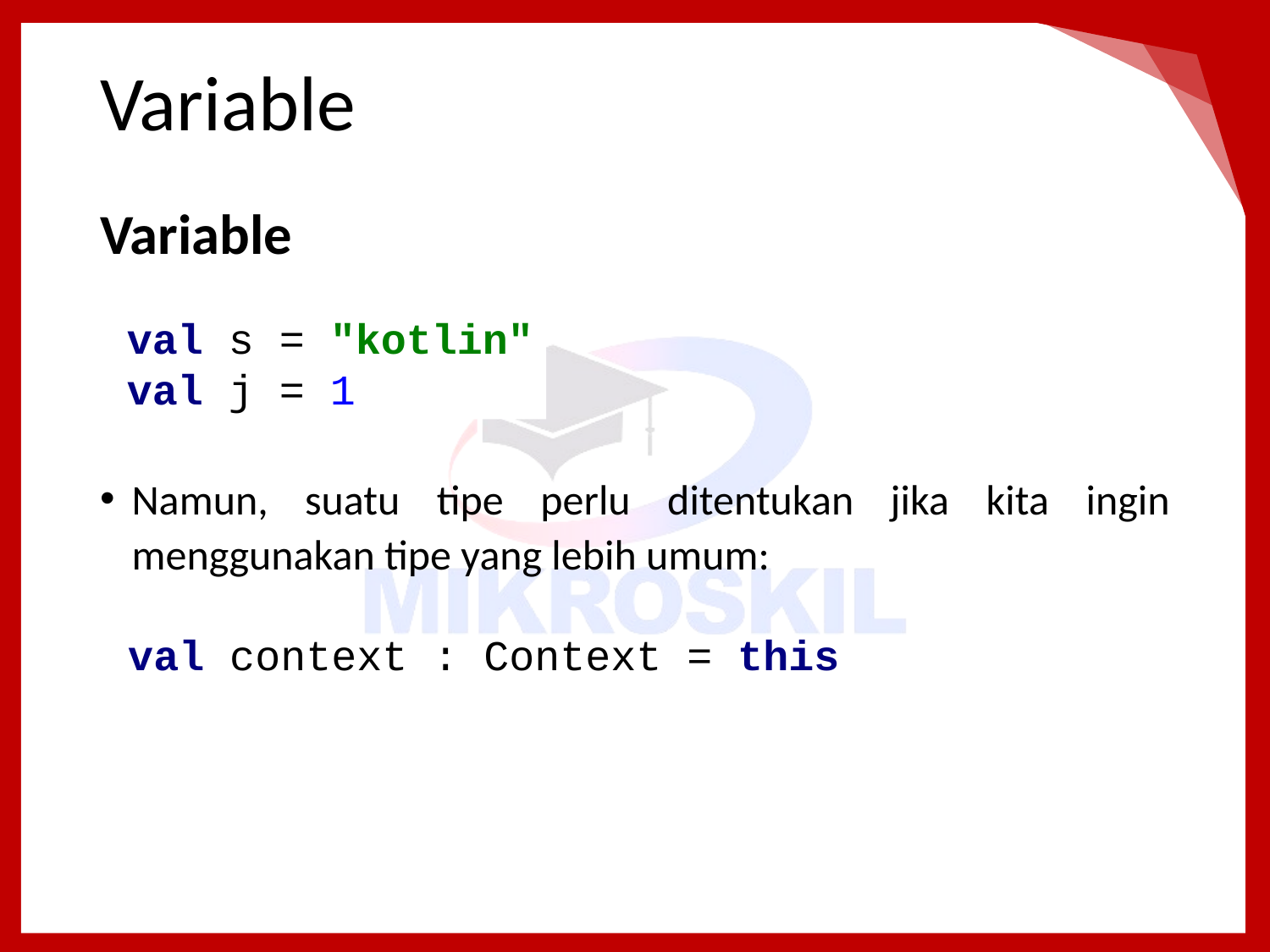

# Variable
Variable

Namun, suatu tipe perlu ditentukan jika kita ingin menggunakan tipe yang lebih umum:
val s = "kotlin"
val j = 1
val context : Context = this